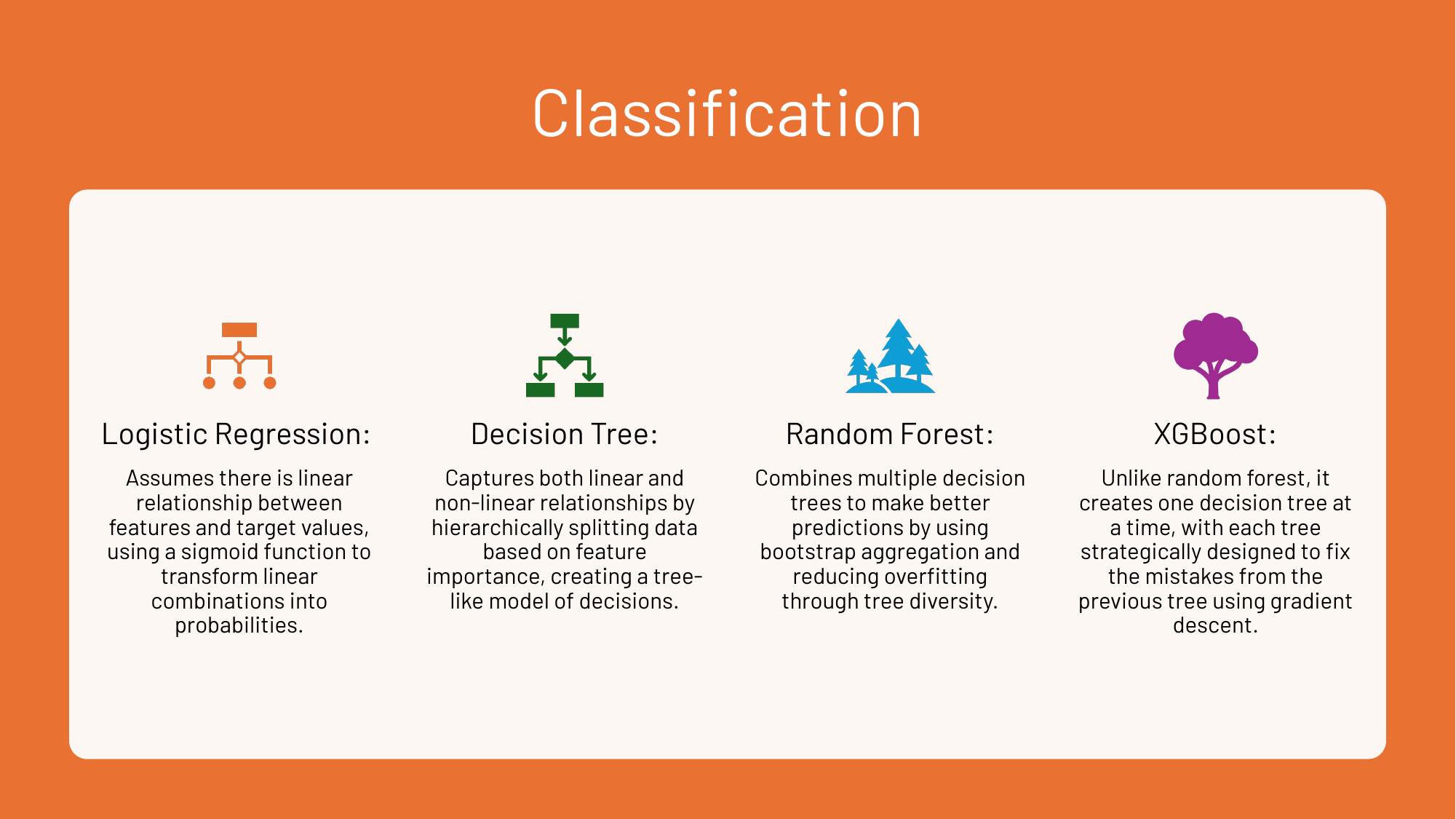

# Classification

Logistic Regression: ​
Assumes there is linear relationship between features and target values, using a sigmoid function to transform linear combinations into probabilities.
Decision Tree:​
Captures both linear and non-linear relationships by hierarchically splitting data based on feature importance, creating a tree-like model of decisions.​
Random Forest:​
Combines multiple decision trees to make better predictions by using bootstrap aggregation and reducing overfitting through tree diversity.​
XGBoost:​
Unlike random forest, it creates one decision tree at a time, with each tree strategically designed to fix the mistakes from the previous tree using gradient descent.